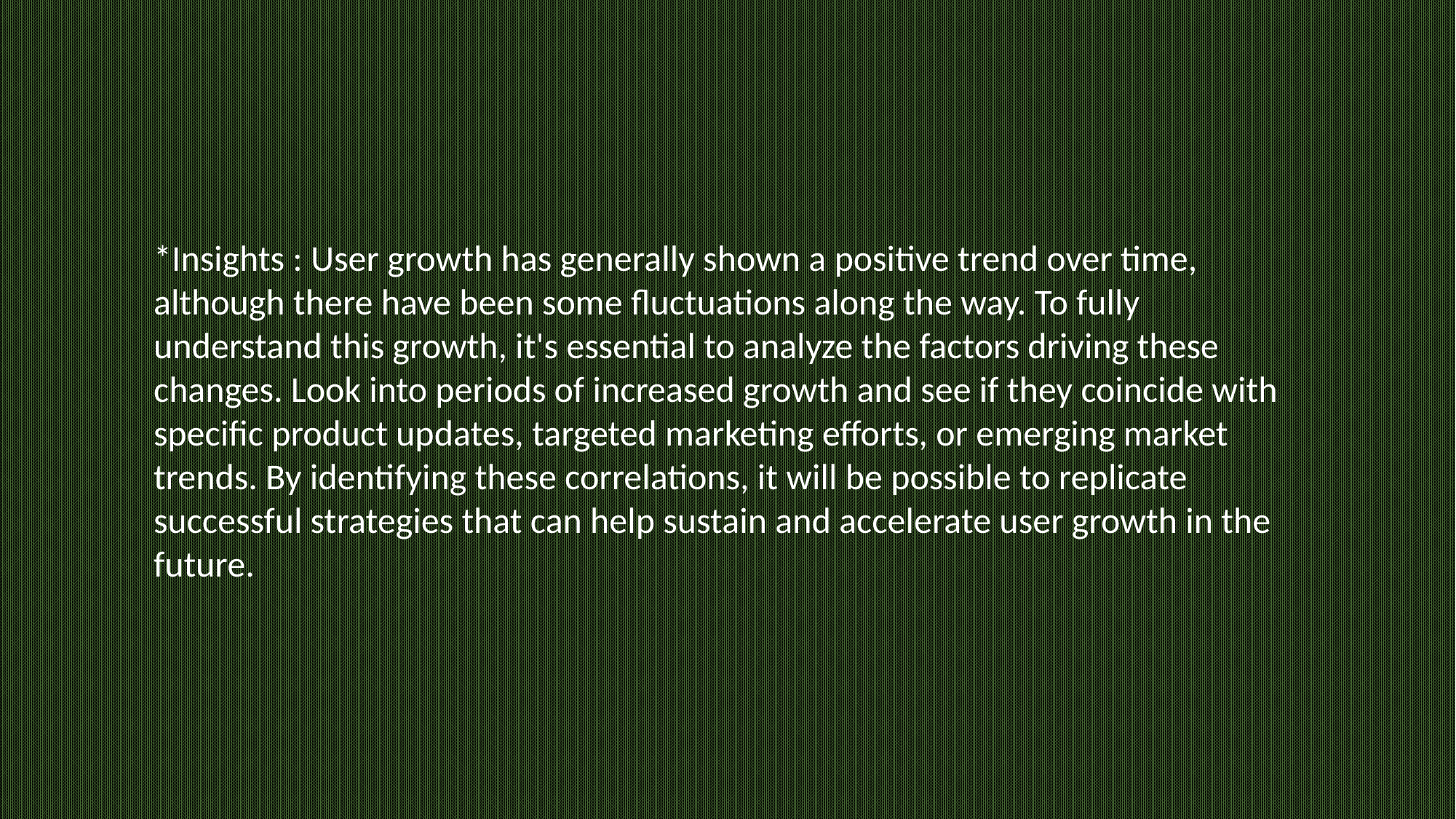

*Insights : User growth has generally shown a positive trend over time, although there have been some fluctuations along the way. To fully understand this growth, it's essential to analyze the factors driving these changes. Look into periods of increased growth and see if they coincide with specific product updates, targeted marketing efforts, or emerging market trends. By identifying these correlations, it will be possible to replicate successful strategies that can help sustain and accelerate user growth in the future.